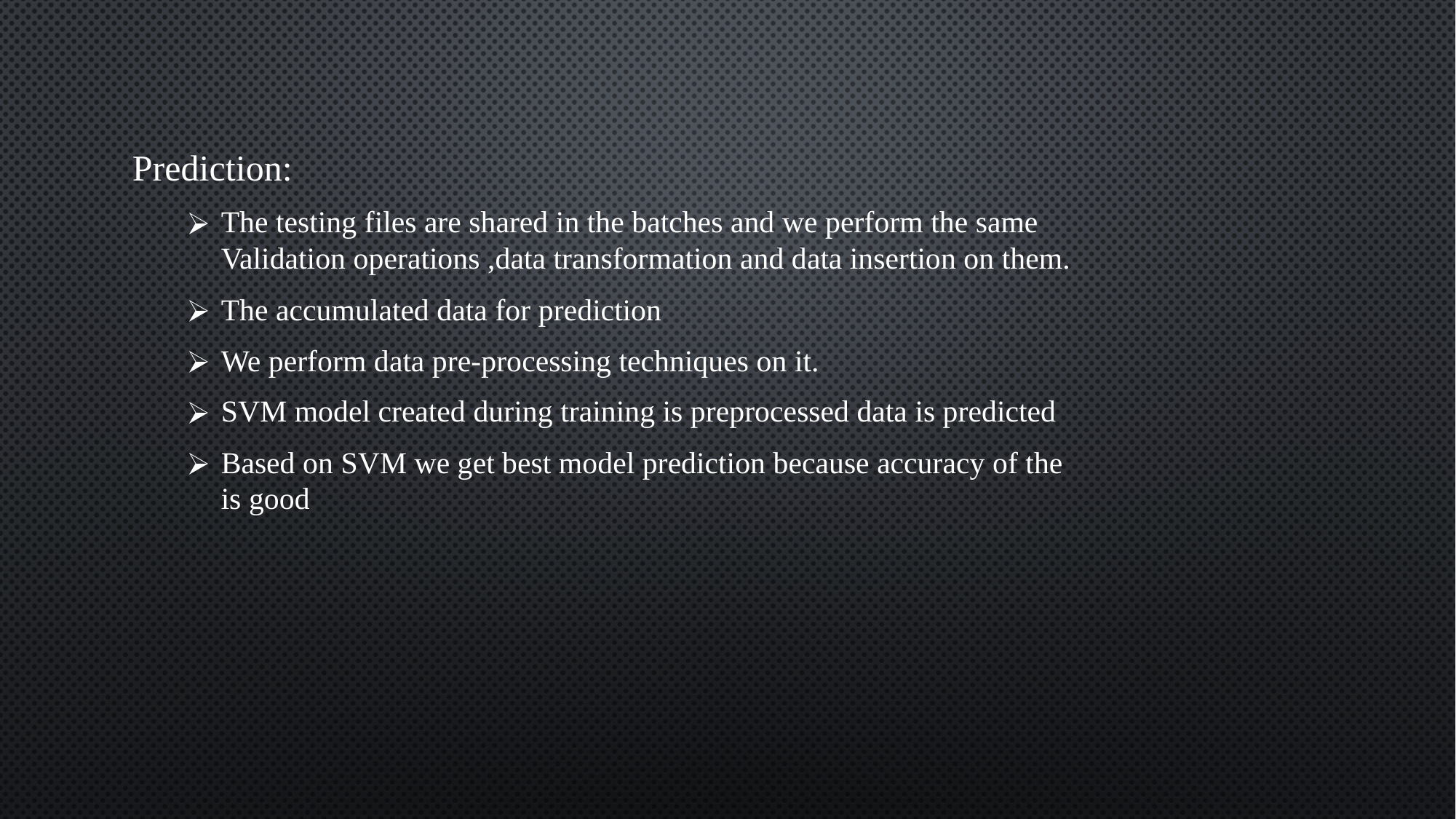

Prediction:
The testing files are shared in the batches and we perform the same Validation operations ,data transformation and data insertion on them.
The accumulated data for prediction
We perform data pre-processing techniques on it.
SVM model created during training is preprocessed data is predicted
Based on SVM we get best model prediction because accuracy of the is good